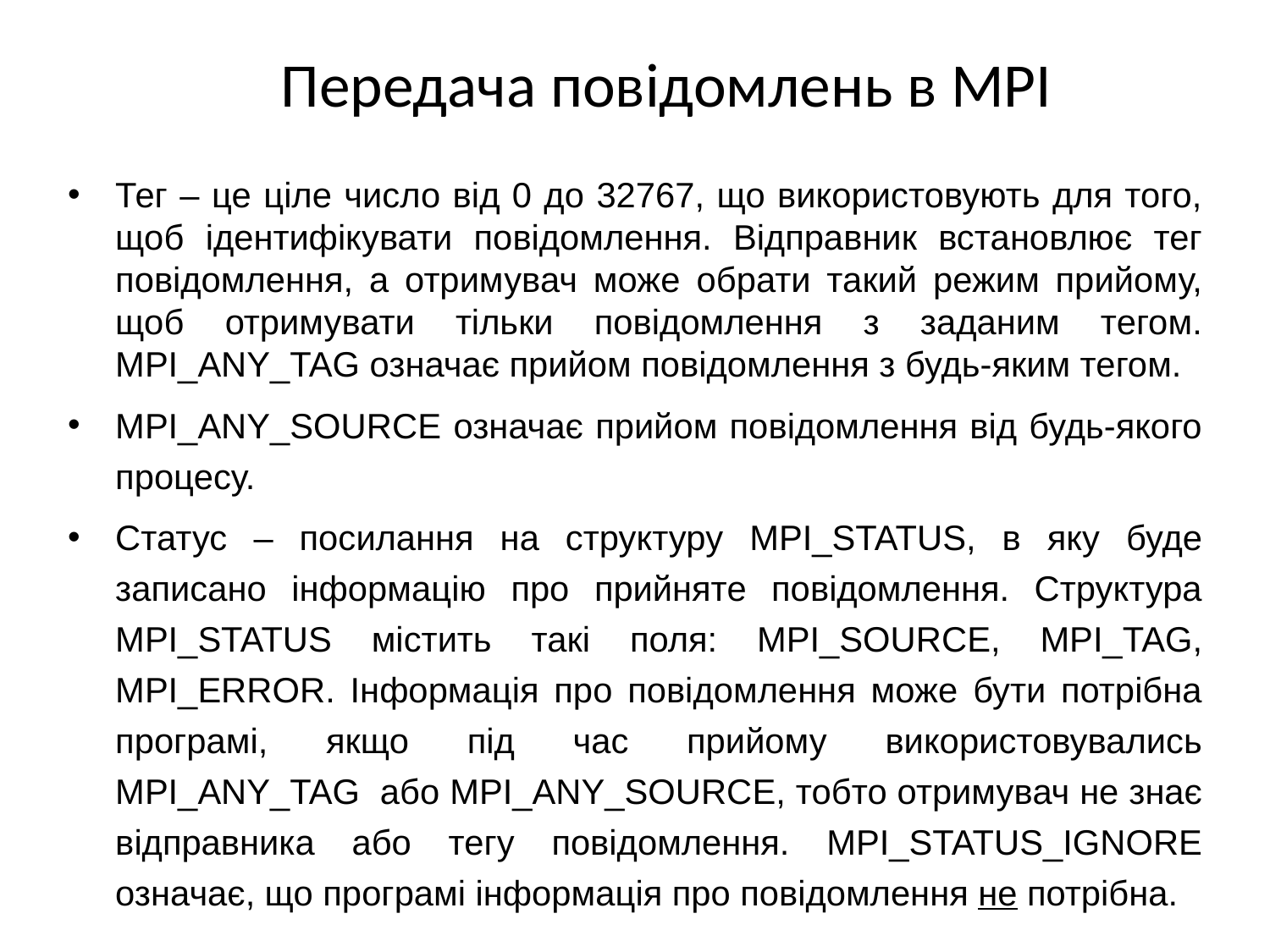

# Передача повідомлень в MPI
Тег – це ціле число від 0 до 32767, що використовують для того, щоб ідентифікувати повідомлення. Відправник встановлює тег повідомлення, а отримувач може обрати такий режим прийому, щоб отримувати тільки повідомлення з заданим тегом. MPI_ANY_TAG означає прийом повідомлення з будь-яким тегом.
MPI_ANY_SOURCE означає прийом повідомлення від будь-якого процесу.
Статус – посилання на структуру MPI_STATUS, в яку буде записано інформацію про прийняте повідомлення. Структура MPI_STATUS містить такі поля: MPI_SOURCE, MPI_TAG, MPI_ERROR. Інформація про повідомлення може бути потрібна програмі, якщо під час прийому використовувались MPI_ANY_TAG  або MPI_ANY_SOURCE, тобто отримувач не знає відправника або тегу повідомлення. MPI_STATUS_IGNORE означає, що програмі інформація про повідомлення не потрібна.